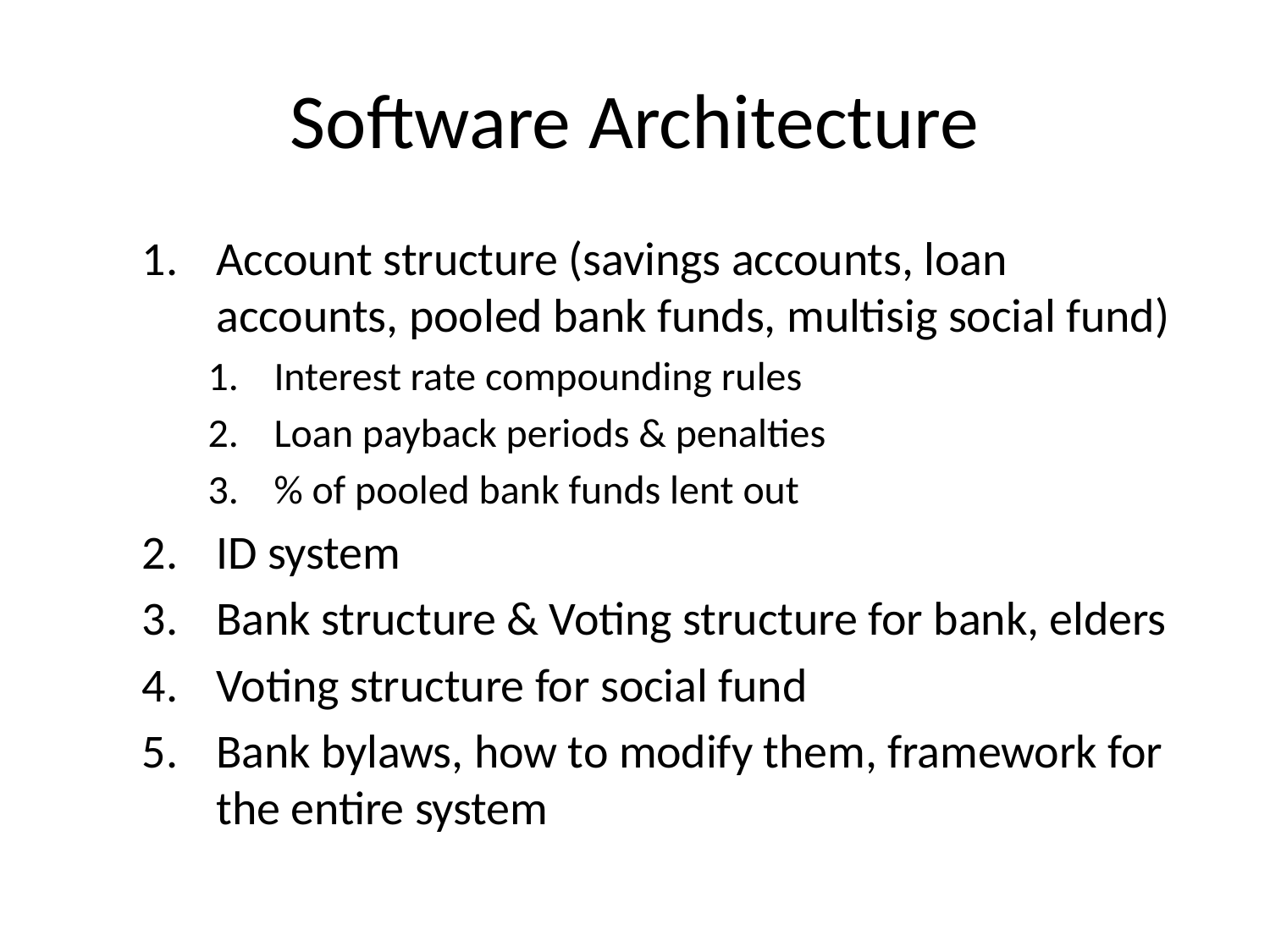

# Software Architecture
Account structure (savings accounts, loan accounts, pooled bank funds, multisig social fund)
Interest rate compounding rules
Loan payback periods & penalties
% of pooled bank funds lent out
ID system
Bank structure & Voting structure for bank, elders
Voting structure for social fund
Bank bylaws, how to modify them, framework for the entire system